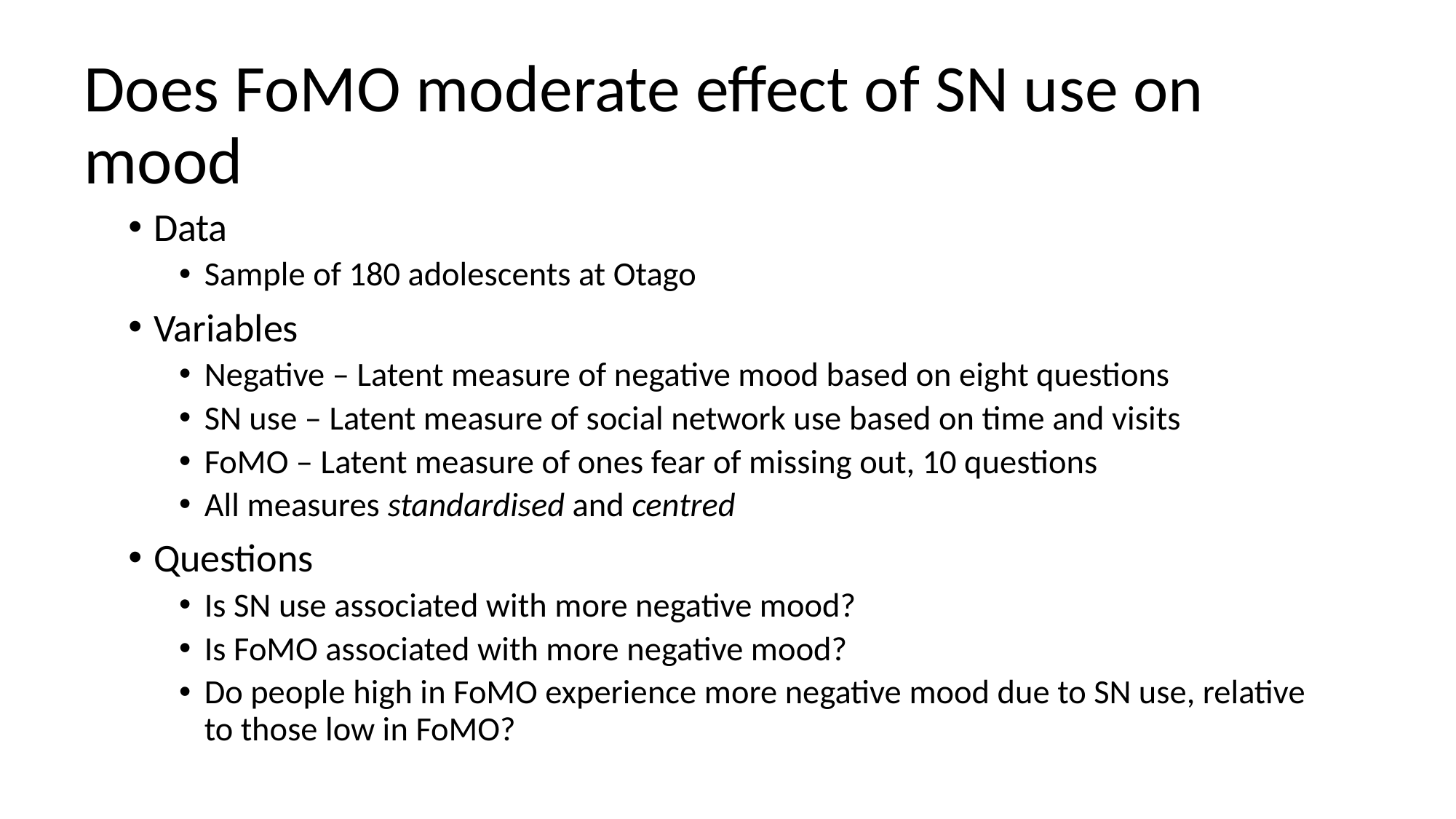

# Does FoMO moderate effect of SN use on mood
Data
Sample of 180 adolescents at Otago
Variables
Negative – Latent measure of negative mood based on eight questions
SN use – Latent measure of social network use based on time and visits
FoMO – Latent measure of ones fear of missing out, 10 questions
All measures standardised and centred
Questions
Is SN use associated with more negative mood?
Is FoMO associated with more negative mood?
Do people high in FoMO experience more negative mood due to SN use, relative to those low in FoMO?